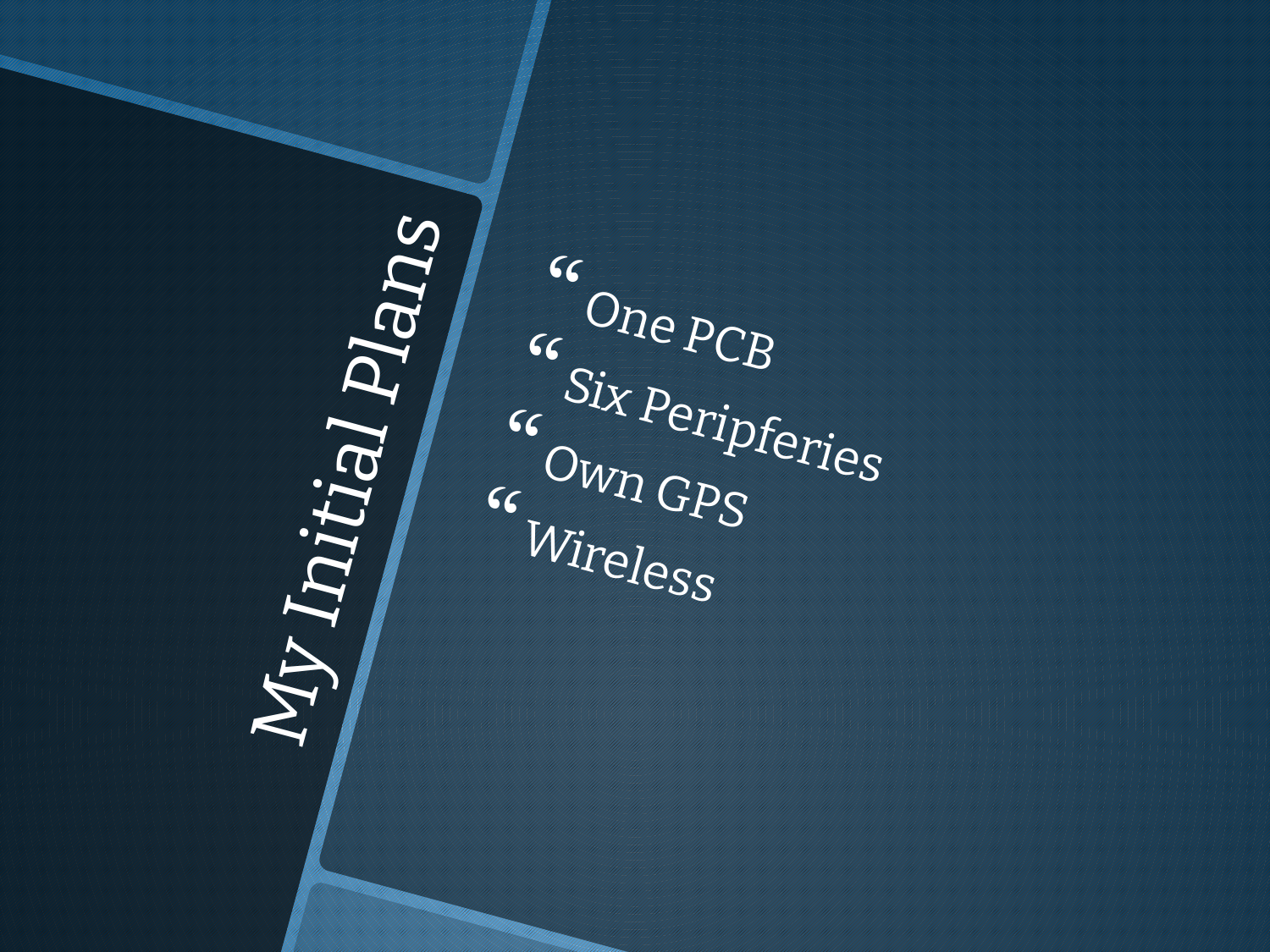

One PCB
Six Peripferies
Own GPS
Wireless
# My Initial Plans